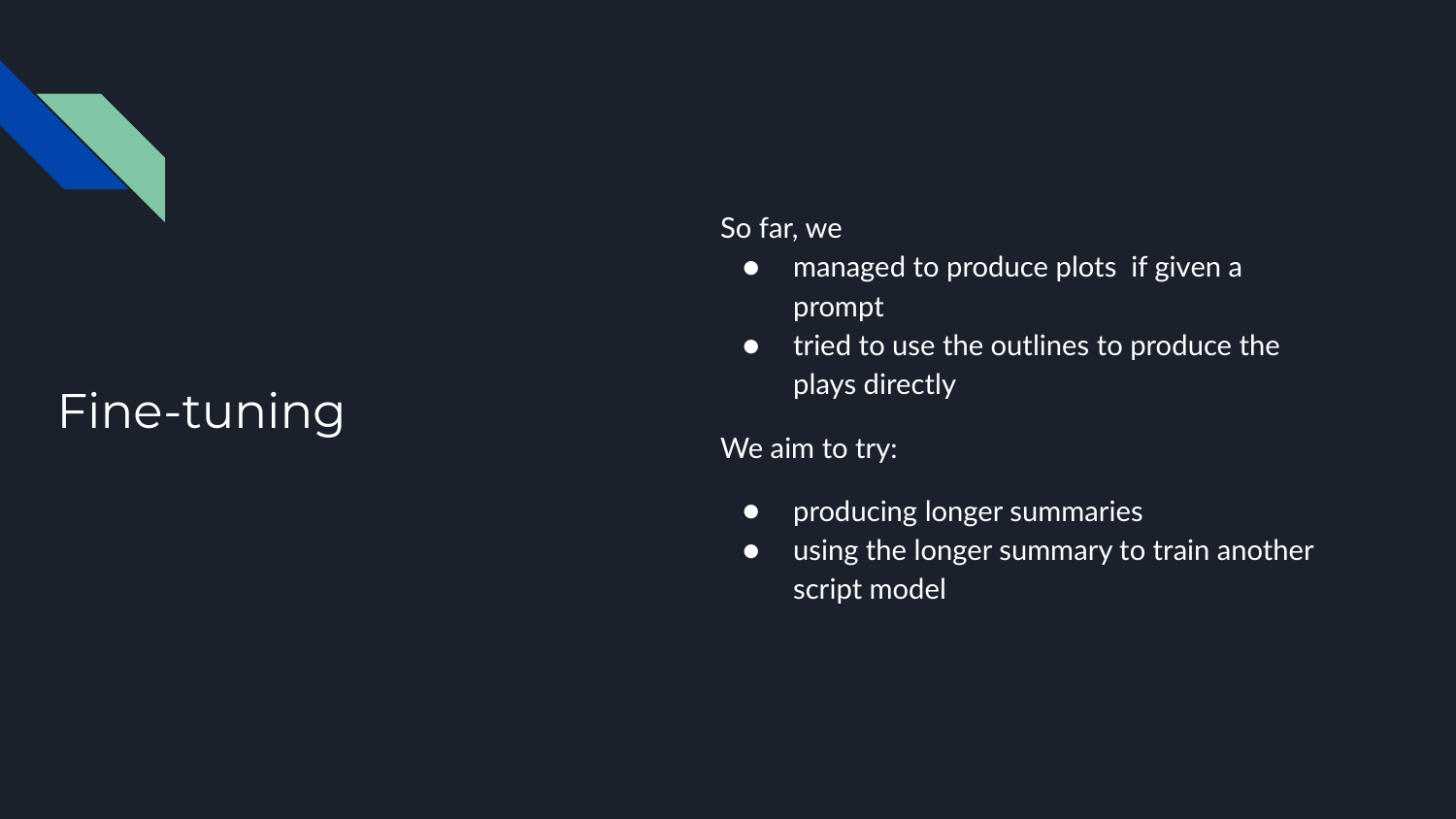

So far, we
managed to produce plots  if given a prompt
tried to use the outlines to produce the plays directly
We aim to try:
producing longer summaries
using the longer summary to train another script model

# Fine-tuning